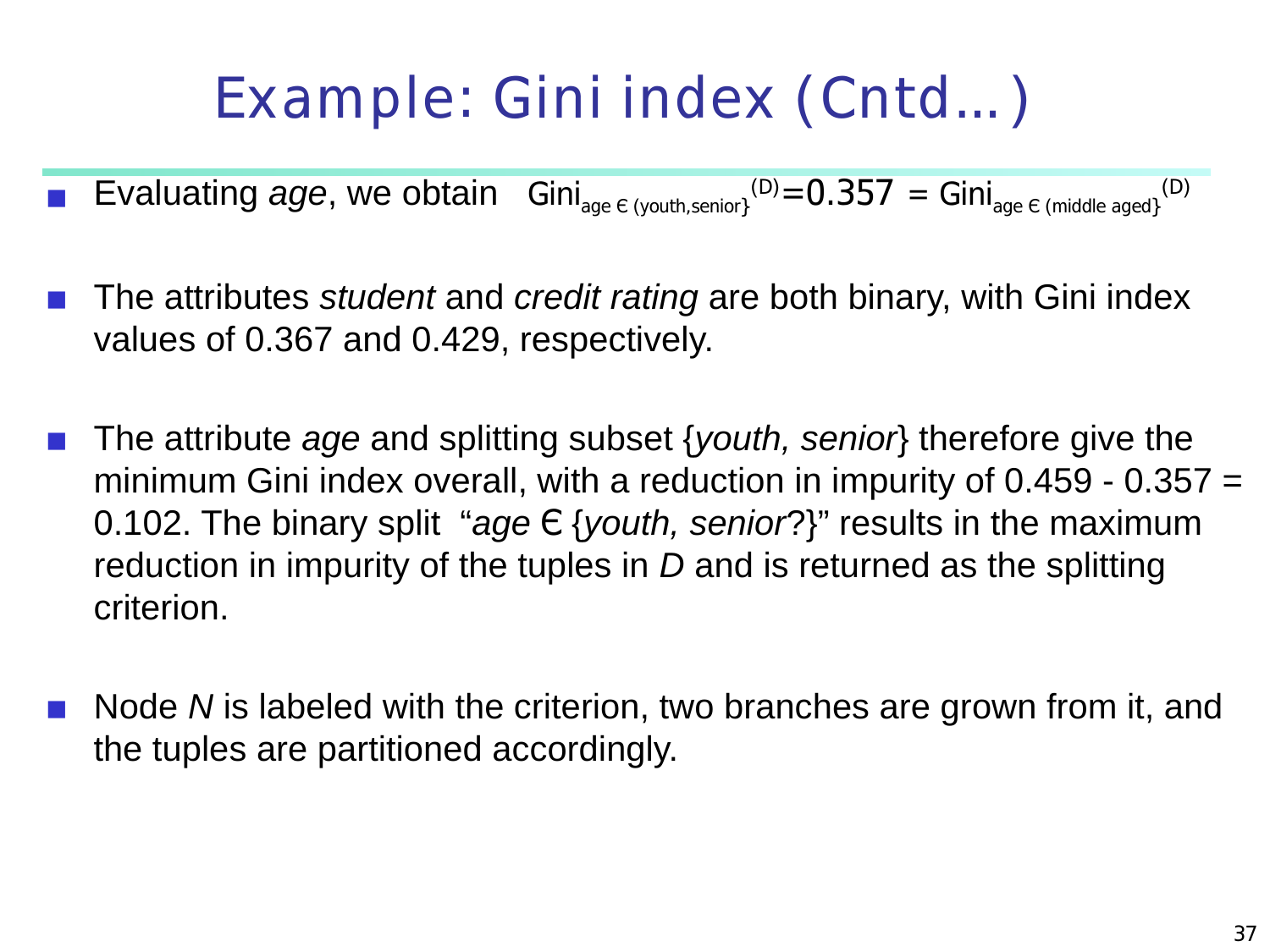

# Example: Gini index (Cntd…)
Evaluating age, we obtain   Giniage Є (youth,senior}(D)=0.357  = Giniage Є (middle aged}(D)

The attributes student and credit rating are both binary, with Gini index values of 0.367 and 0.429, respectively.

The attribute age and splitting subset {youth, senior} therefore give the minimum Gini index overall, with a reduction in impurity of 0.459 - 0.357 = 0.102. The binary split  “age Є {youth, senior?}” results in the maximum reduction in impurity of the tuples in D and is returned as the splitting criterion.

Node N is labeled with the criterion, two branches are grown from it, and the tuples are partitioned accordingly.

37